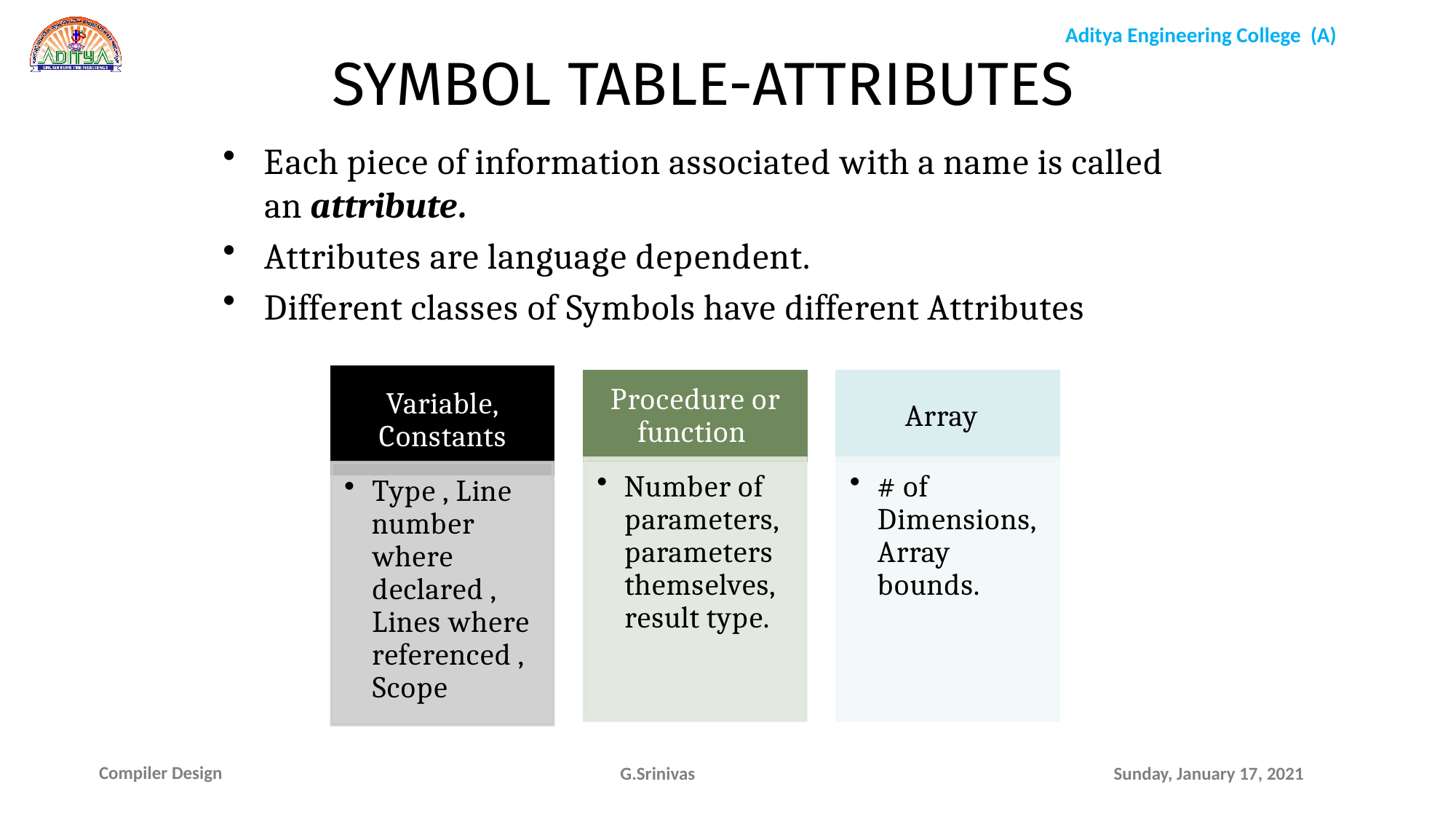

SYMBOL TABLE-ATTRIBUTES
Each piece of information associated with a name is called an attribute.
Attributes are language dependent.
Different classes of Symbols have different Attributes

Variable, Constants
Type , Line number where declared , Lines where referenced , Scope
Procedure or function
Number of parameters, parameters themselves, result type.
Array
# of Dimensions, Array bounds.
G.Srinivas
Sunday, January 17, 2021